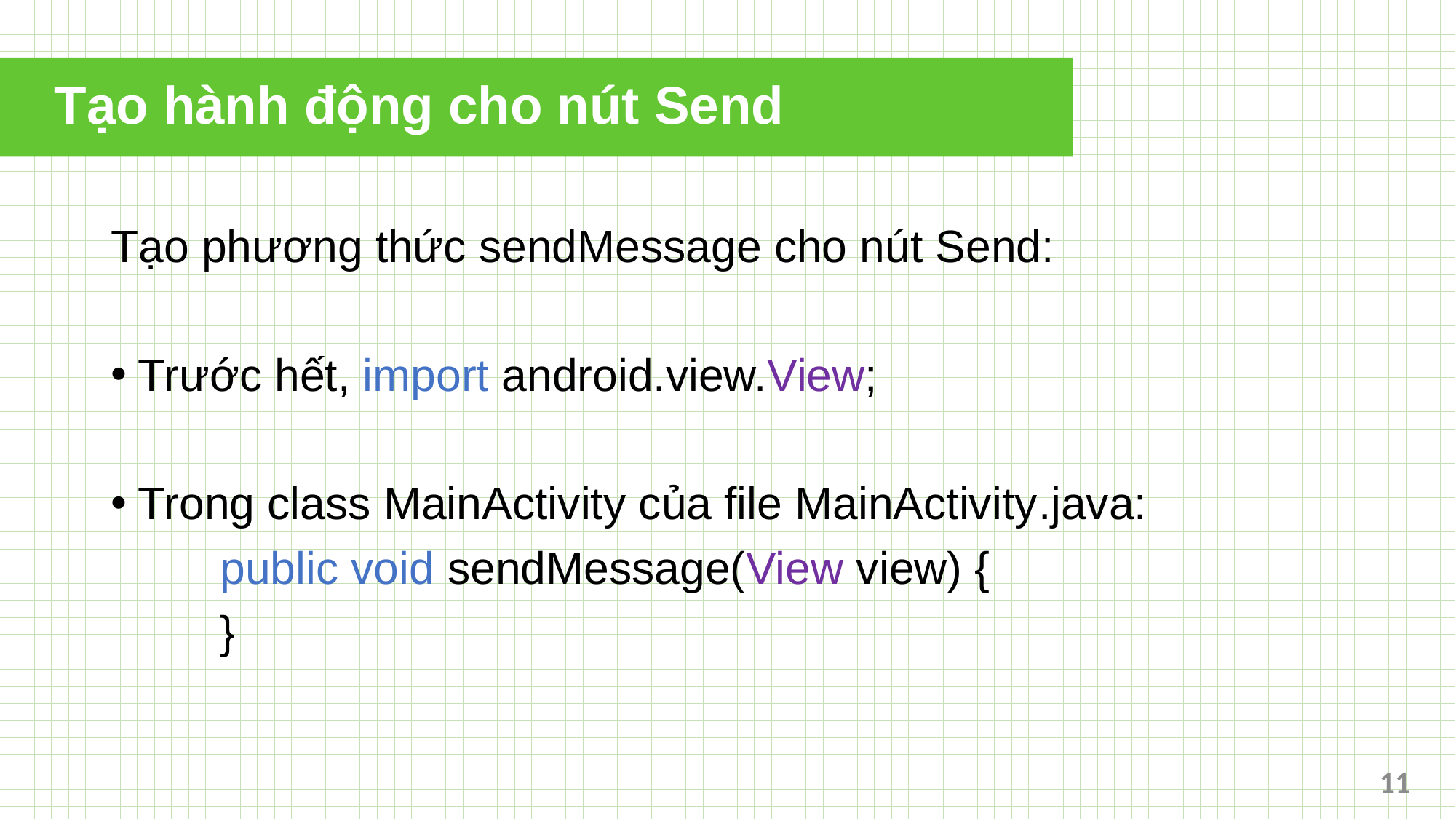

# Tạo hành động cho nút Send
Tạo phương thức sendMessage cho nút Send:

Trước hết, import android.view.View;

Trong class MainActivity của file MainActivity.java:
	public void sendMessage(View view) {
	}
11